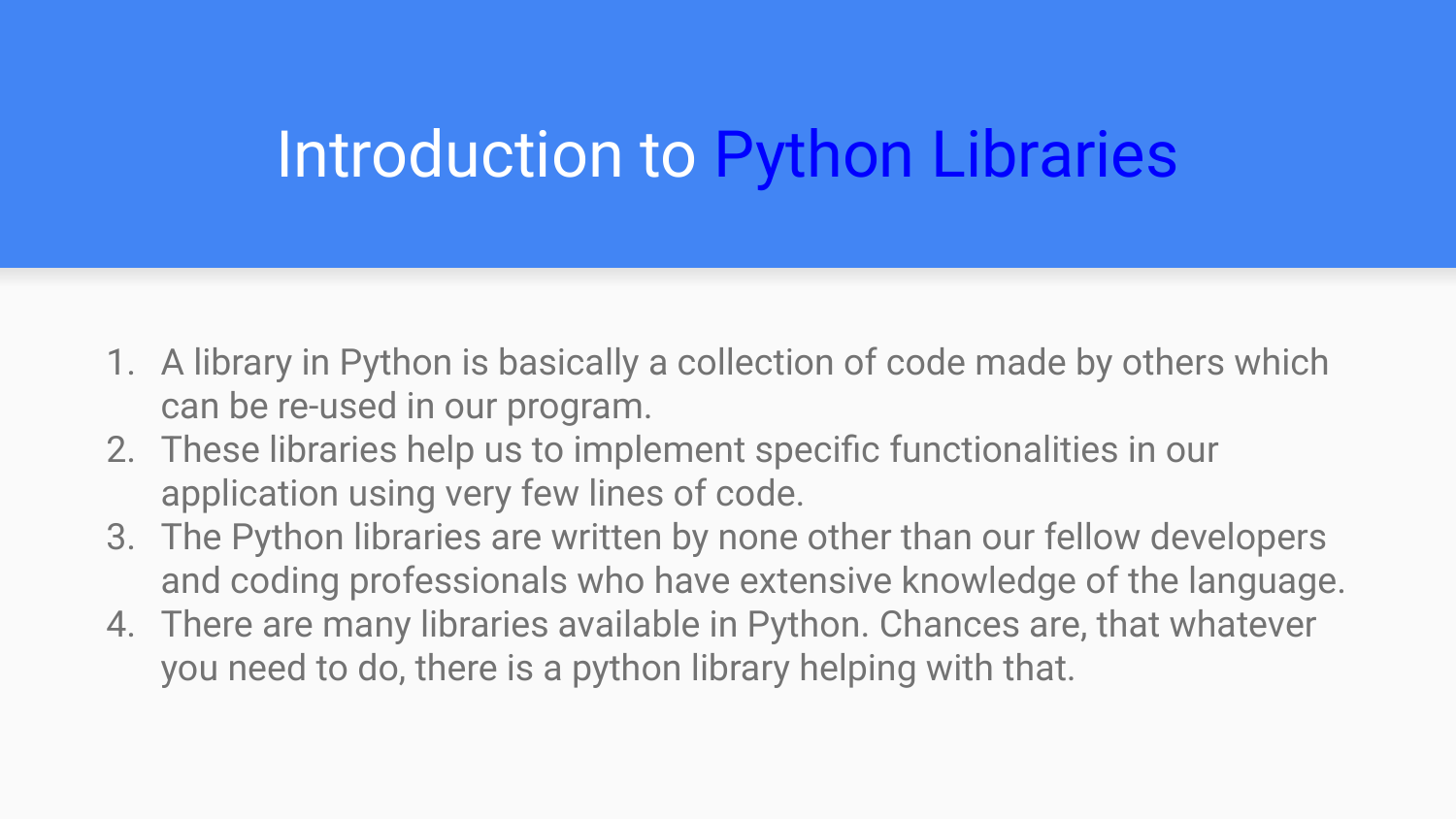

Introduction to Python Libraries
# A library in Python is basically a collection of code made by others which can be re-used in our program.
These libraries help us to implement specific functionalities in our application using very few lines of code.
The Python libraries are written by none other than our fellow developers and coding professionals who have extensive knowledge of the language.
There are many libraries available in Python. Chances are, that whatever you need to do, there is a python library helping with that.